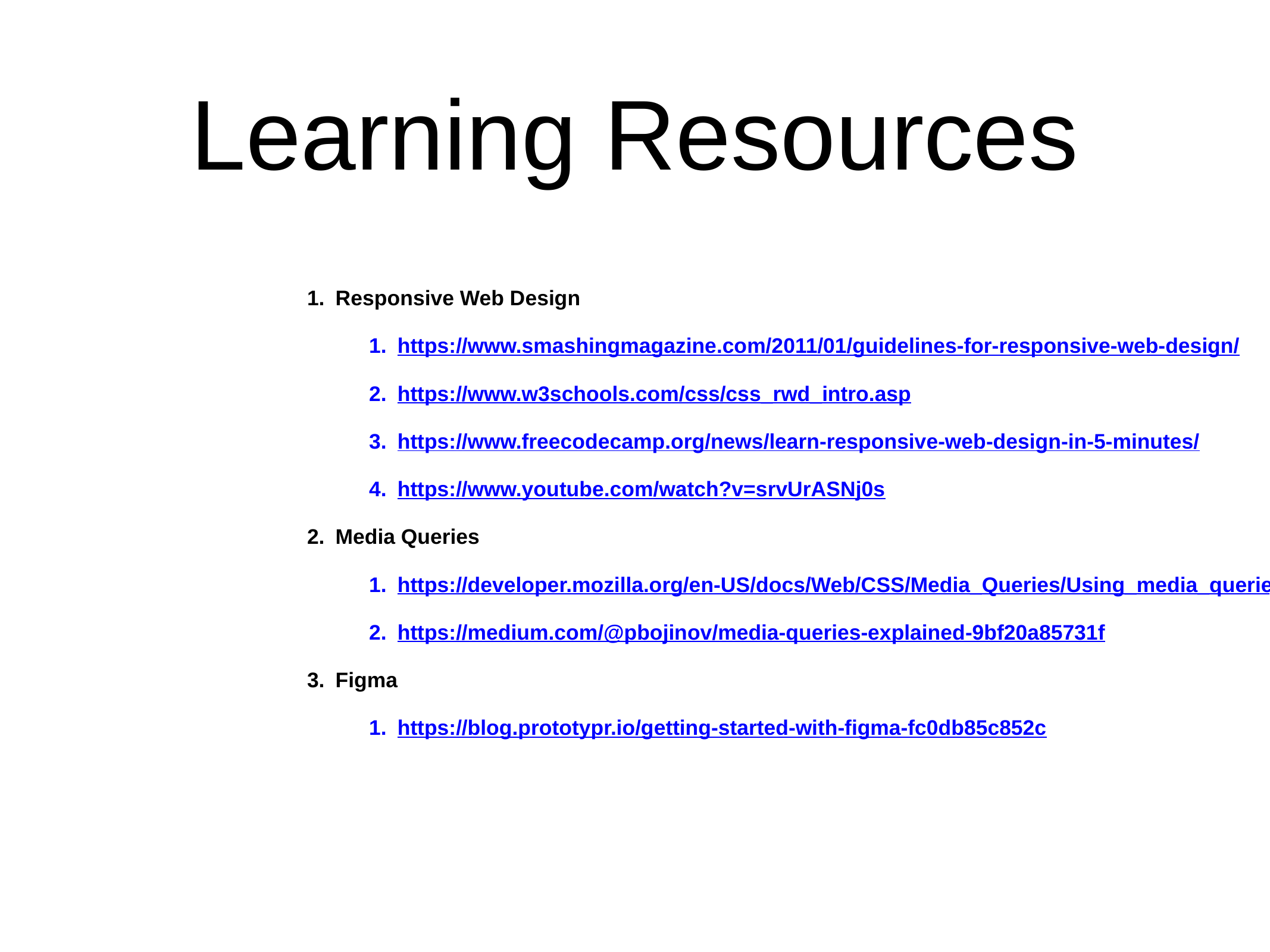

# Learning Resources
Responsive Web Design
https://www.smashingmagazine.com/2011/01/guidelines-for-responsive-web-design/
https://www.w3schools.com/css/css_rwd_intro.asp
https://www.freecodecamp.org/news/learn-responsive-web-design-in-5-minutes/
https://www.youtube.com/watch?v=srvUrASNj0s
Media Queries
https://developer.mozilla.org/en-US/docs/Web/CSS/Media_Queries/Using_media_queries
https://medium.com/@pbojinov/media-queries-explained-9bf20a85731f
Figma
https://blog.prototypr.io/getting-started-with-figma-fc0db85c852c